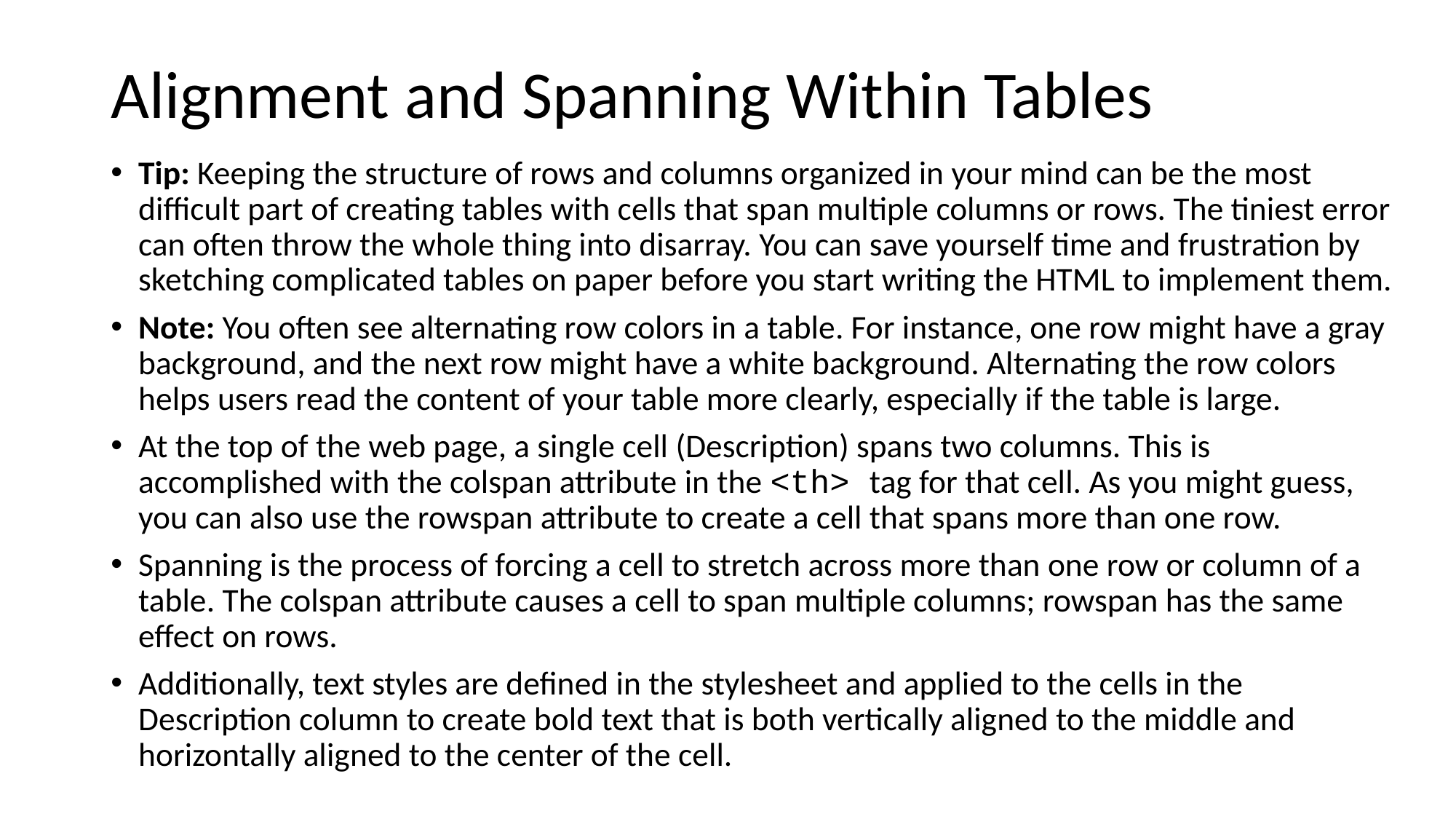

# Alignment and Spanning Within Tables
Tip: Keeping the structure of rows and columns organized in your mind can be the most difficult part of creating tables with cells that span multiple columns or rows. The tiniest error can often throw the whole thing into disarray. You can save yourself time and frustration by sketching complicated tables on paper before you start writing the HTML to implement them.
Note: You often see alternating row colors in a table. For instance, one row might have a gray background, and the next row might have a white background. Alternating the row colors helps users read the content of your table more clearly, especially if the table is large.
At the top of the web page, a single cell (Description) spans two columns. This is accomplished with the colspan attribute in the <th> tag for that cell. As you might guess, you can also use the rowspan attribute to create a cell that spans more than one row.
Spanning is the process of forcing a cell to stretch across more than one row or column of a table. The colspan attribute causes a cell to span multiple columns; rowspan has the same effect on rows.
Additionally, text styles are defined in the stylesheet and applied to the cells in the Description column to create bold text that is both vertically aligned to the middle and horizontally aligned to the center of the cell.